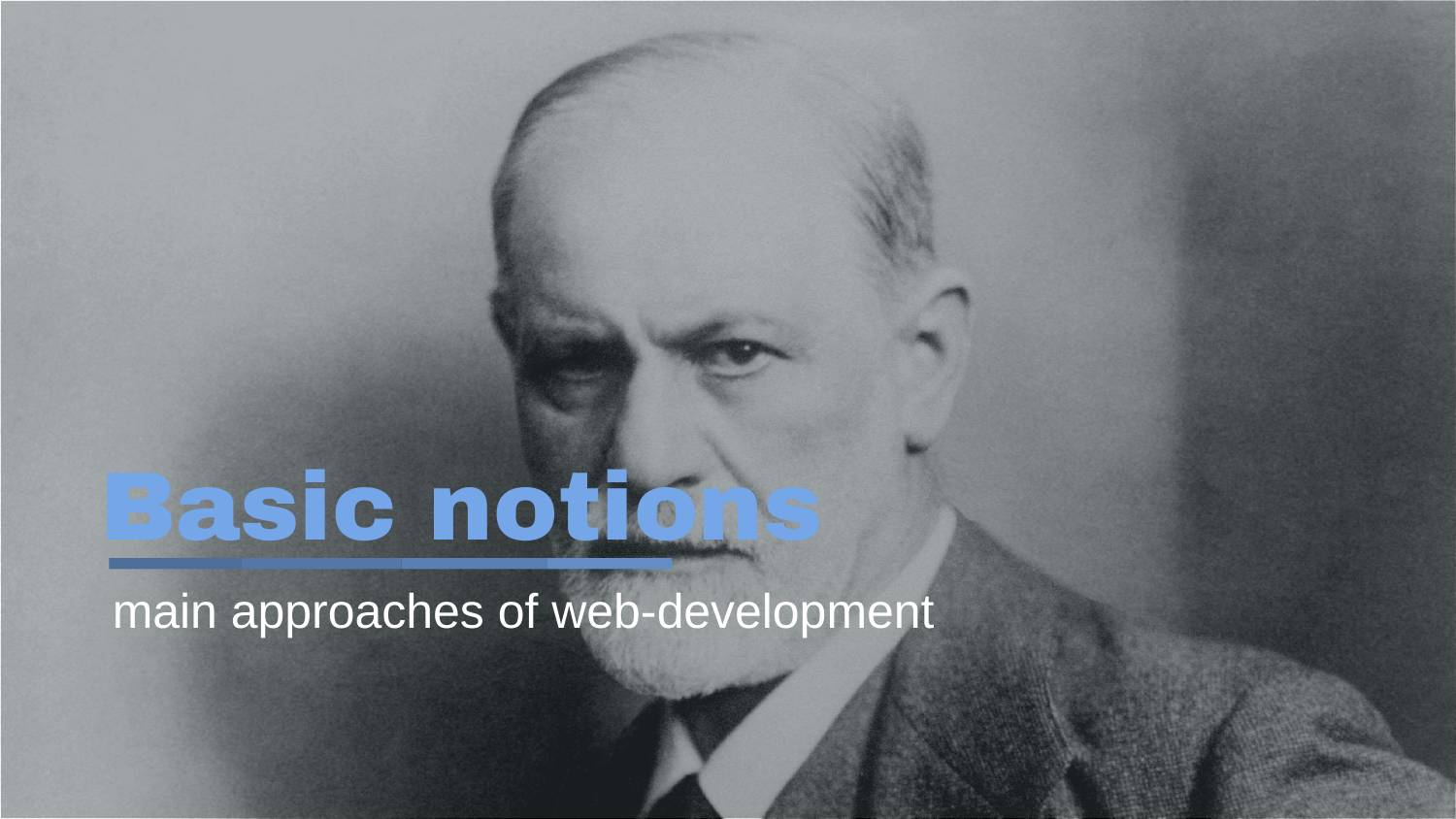

# Basic notions
main approaches of web-development